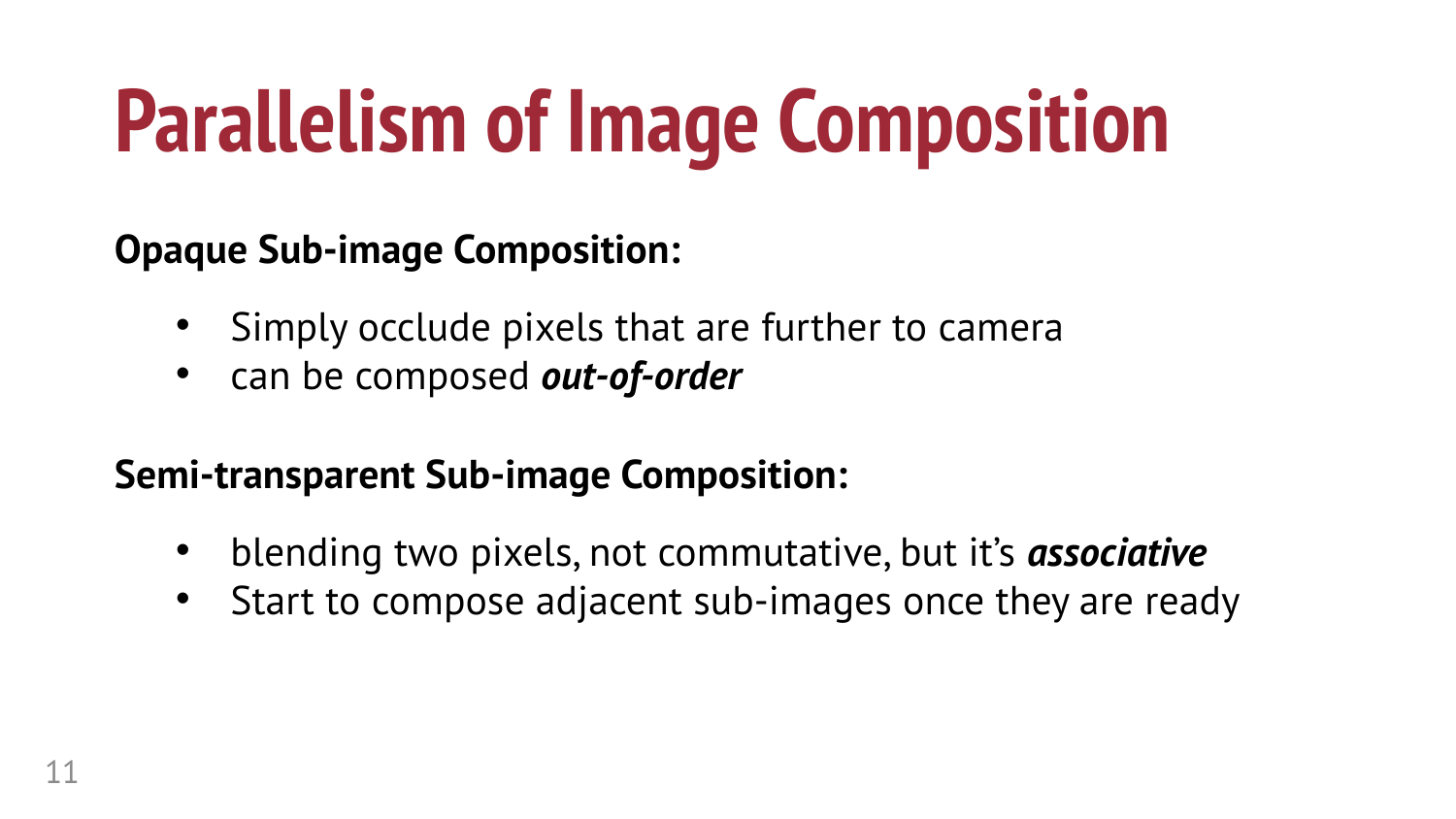

# Parallelism of Image Composition
Opaque Sub-image Composition:
Simply occlude pixels that are further to camera
can be composed out-of-order
Semi-transparent Sub-image Composition:
blending two pixels, not commutative, but it’s associative
Start to compose adjacent sub-images once they are ready